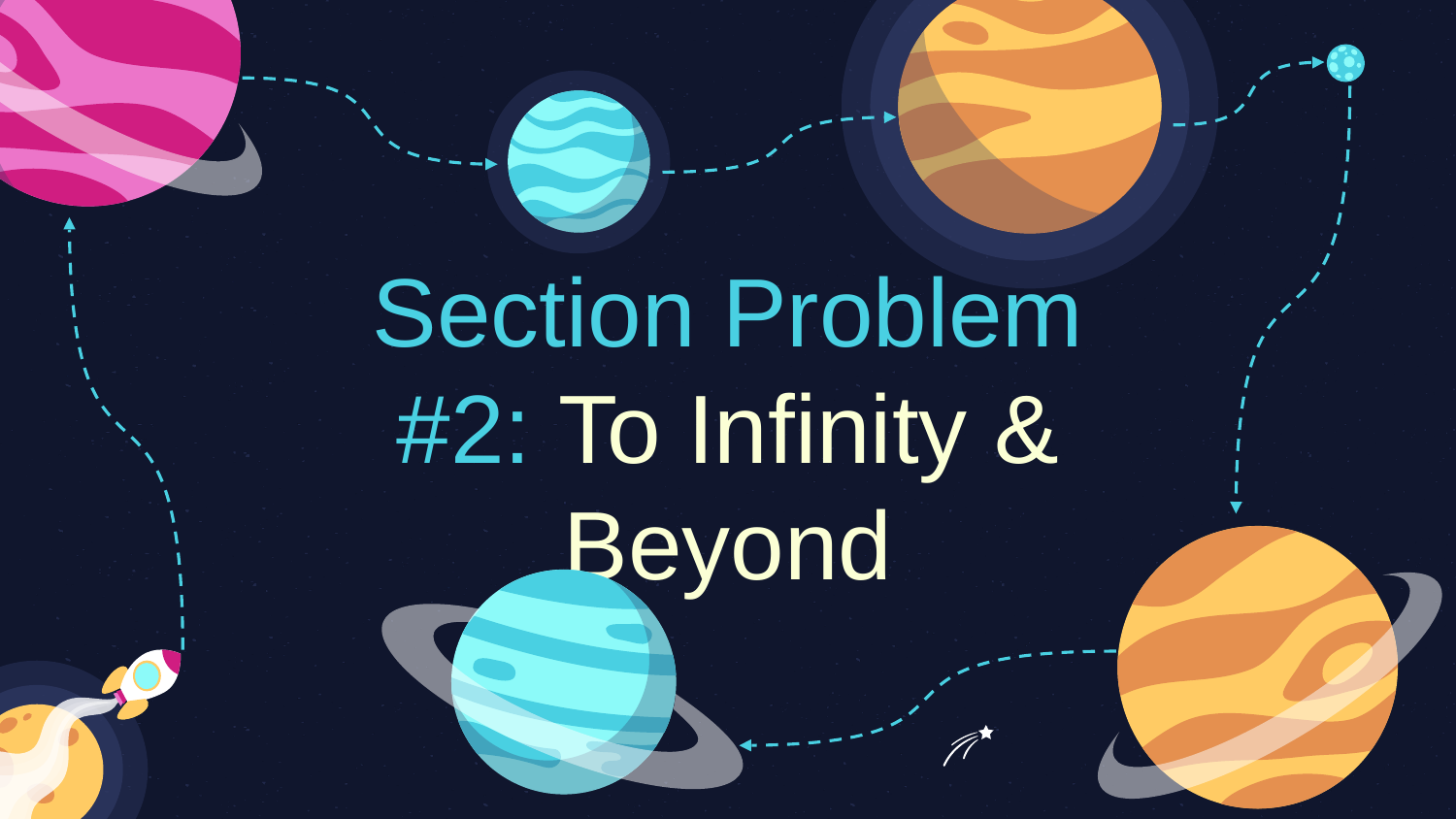

# Section Problem #2: To Infinity & Beyond